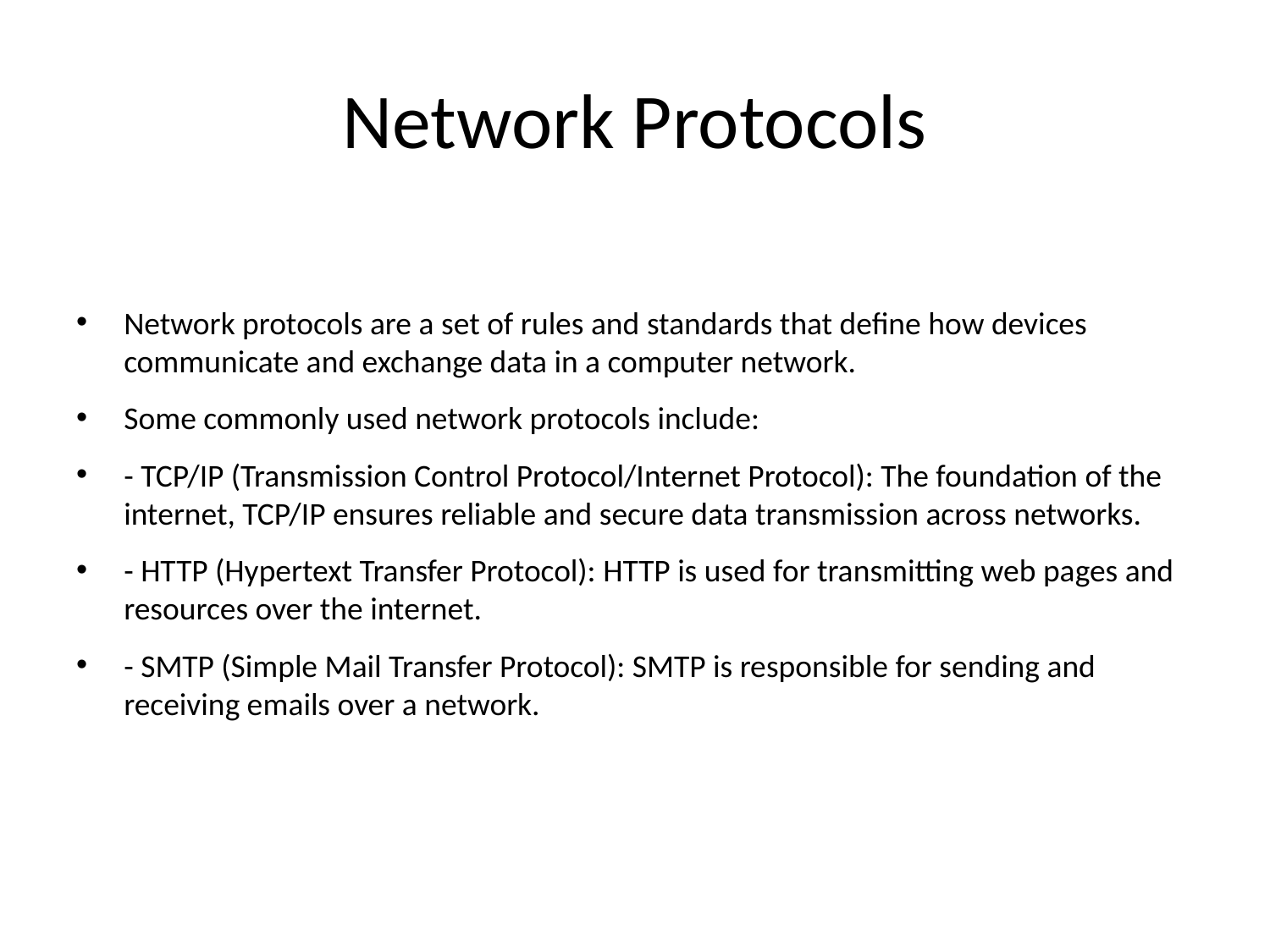

# Network Protocols

Network protocols are a set of rules and standards that define how devices communicate and exchange data in a computer network.
Some commonly used network protocols include:
- TCP/IP (Transmission Control Protocol/Internet Protocol): The foundation of the internet, TCP/IP ensures reliable and secure data transmission across networks.
- HTTP (Hypertext Transfer Protocol): HTTP is used for transmitting web pages and resources over the internet.
- SMTP (Simple Mail Transfer Protocol): SMTP is responsible for sending and receiving emails over a network.